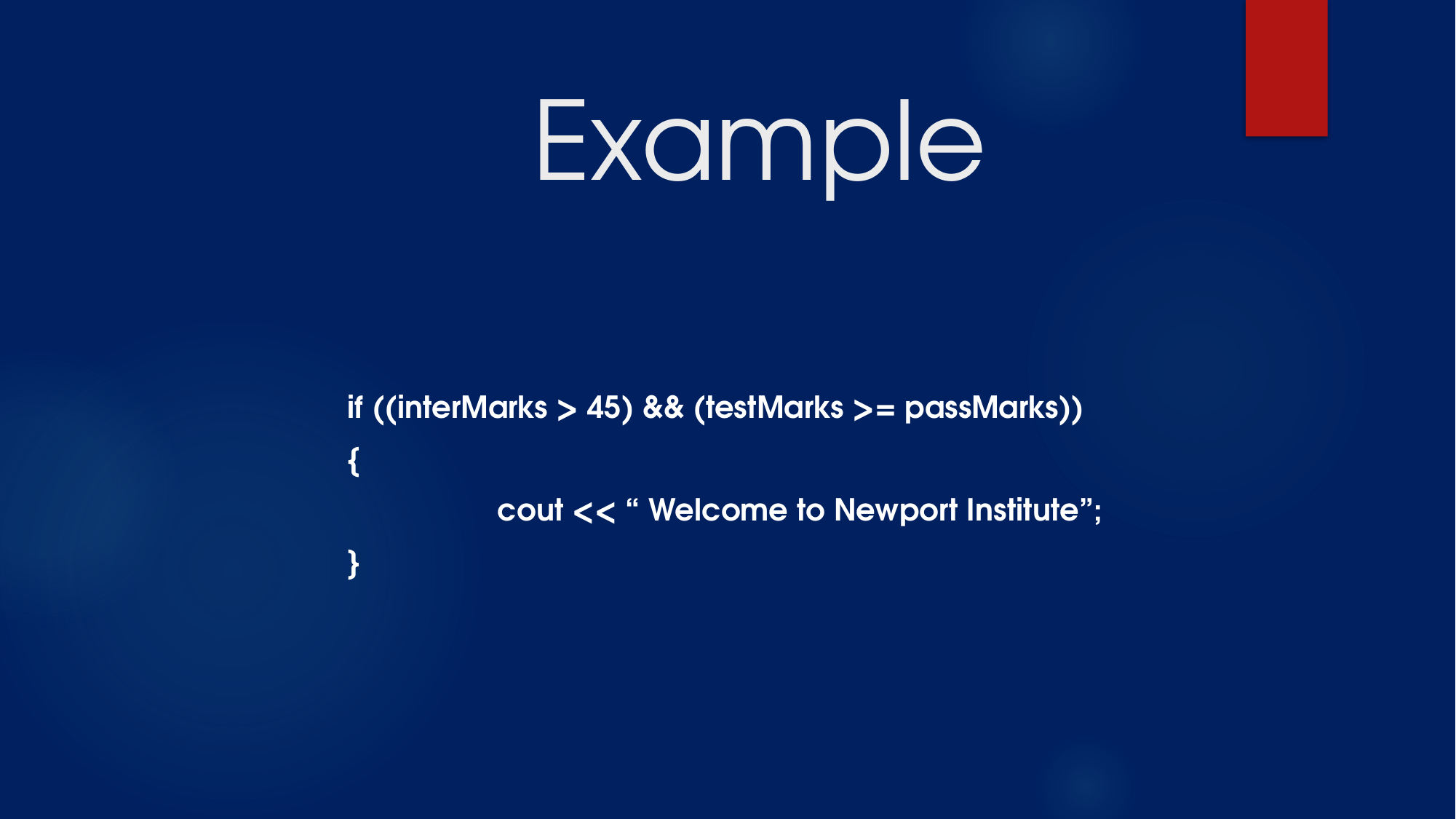

# Example
if ((interMarks > 45) && (testMarks >= passMarks))
{
		cout << “ Welcome to Newport Institute”;
}